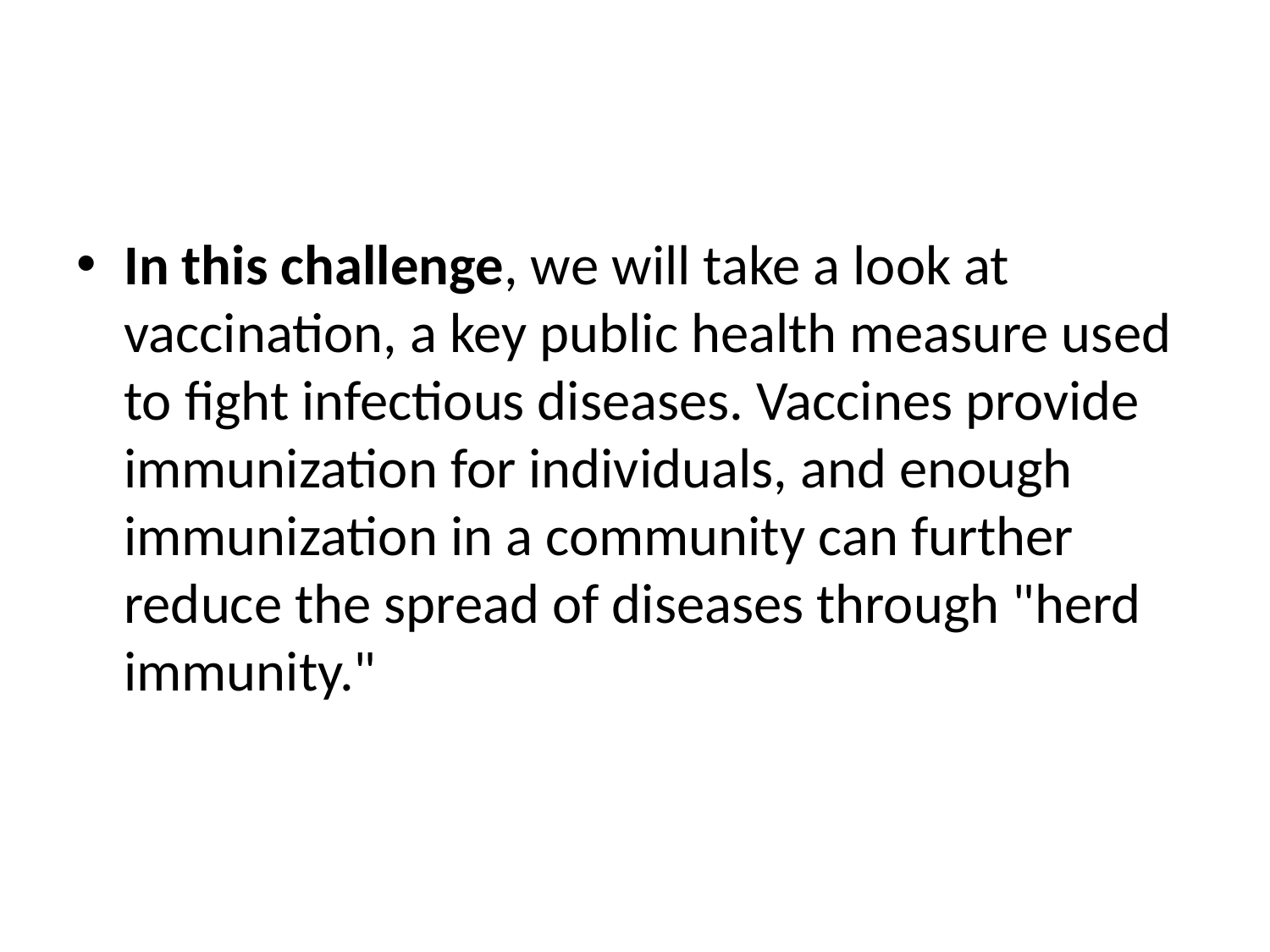

#
In this challenge, we will take a look at vaccination, a key public health measure used to fight infectious diseases. Vaccines provide immunization for individuals, and enough immunization in a community can further reduce the spread of diseases through "herd immunity."